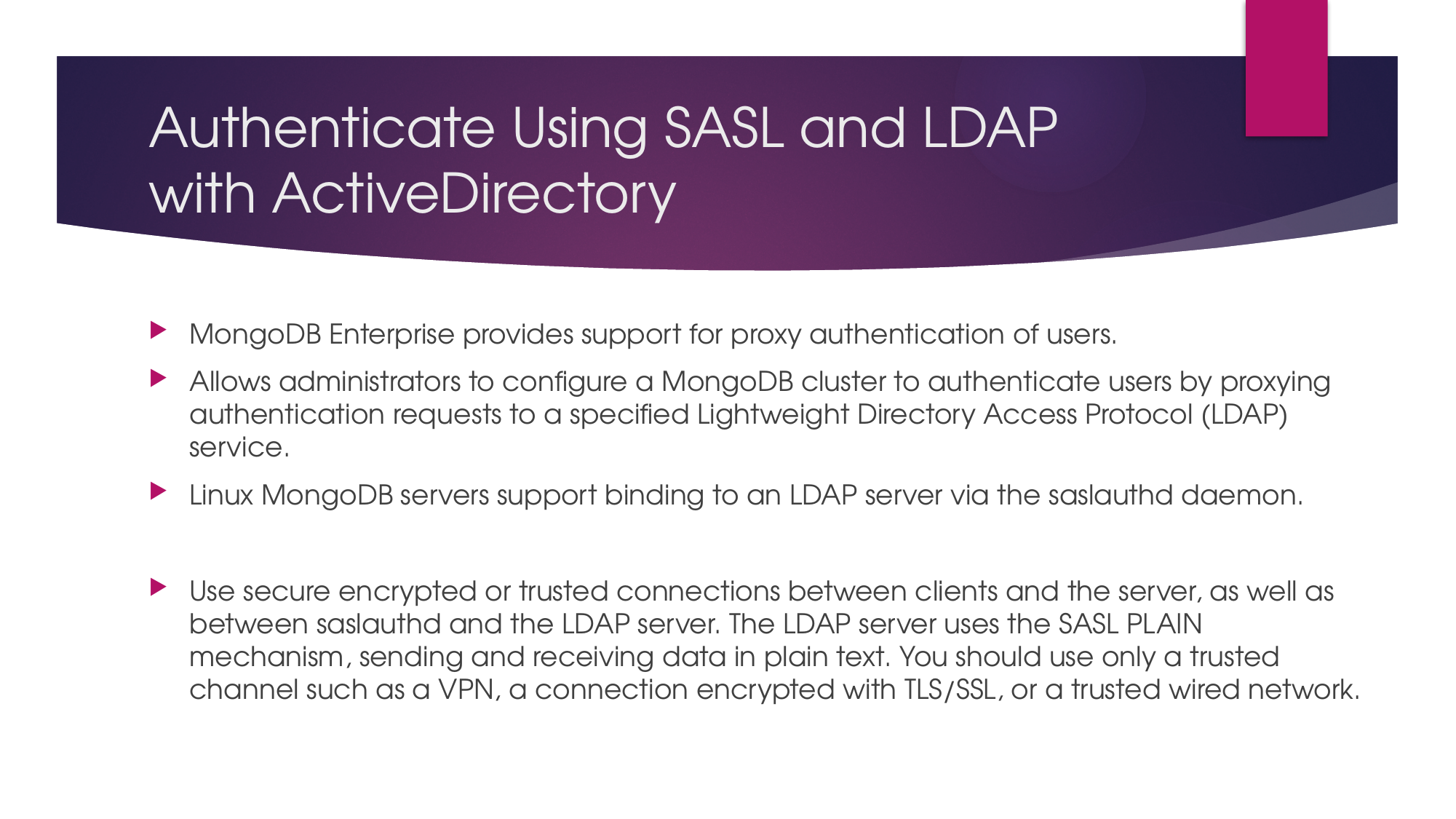

# Authenticate Using SASL and LDAP with ActiveDirectory
MongoDB Enterprise provides support for proxy authentication of users.
Allows administrators to configure a MongoDB cluster to authenticate users by proxying authentication requests to a specified Lightweight Directory Access Protocol (LDAP) service.
Linux MongoDB servers support binding to an LDAP server via the saslauthd daemon.

Use secure encrypted or trusted connections between clients and the server, as well as between saslauthd and the LDAP server. The LDAP server uses the SASL PLAIN mechanism, sending and receiving data in plain text. You should use only a trusted channel such as a VPN, a connection encrypted with TLS/SSL, or a trusted wired network.